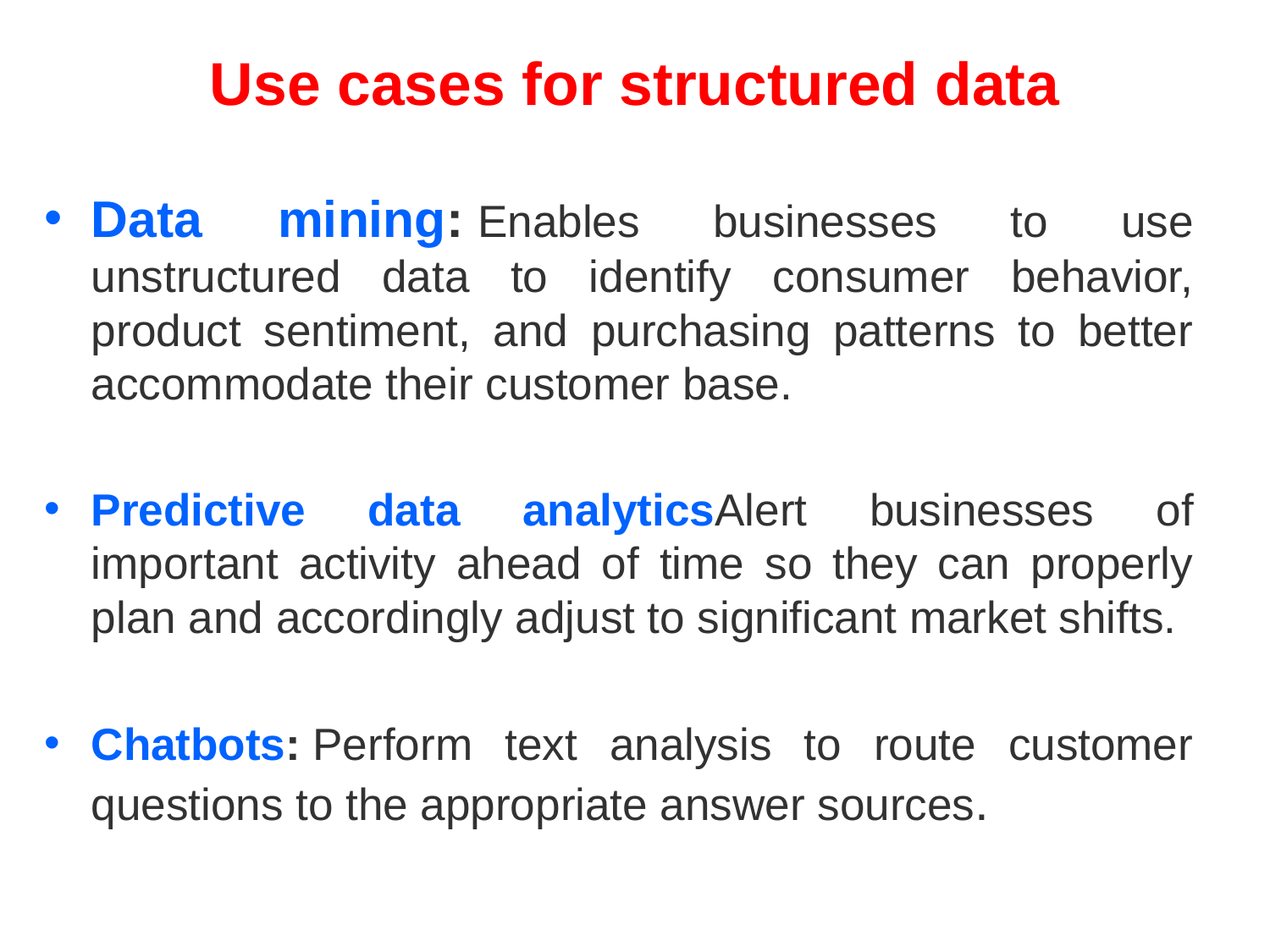

# Use cases for structured data
Data mining: Enables businesses to use unstructured data to identify consumer behavior, product sentiment, and purchasing patterns to better accommodate their customer base.

Predictive data analyticsAlert businesses of important activity ahead of time so they can properly plan and accordingly adjust to significant market shifts.

Chatbots: Perform text analysis to route customer questions to the appropriate answer sources.